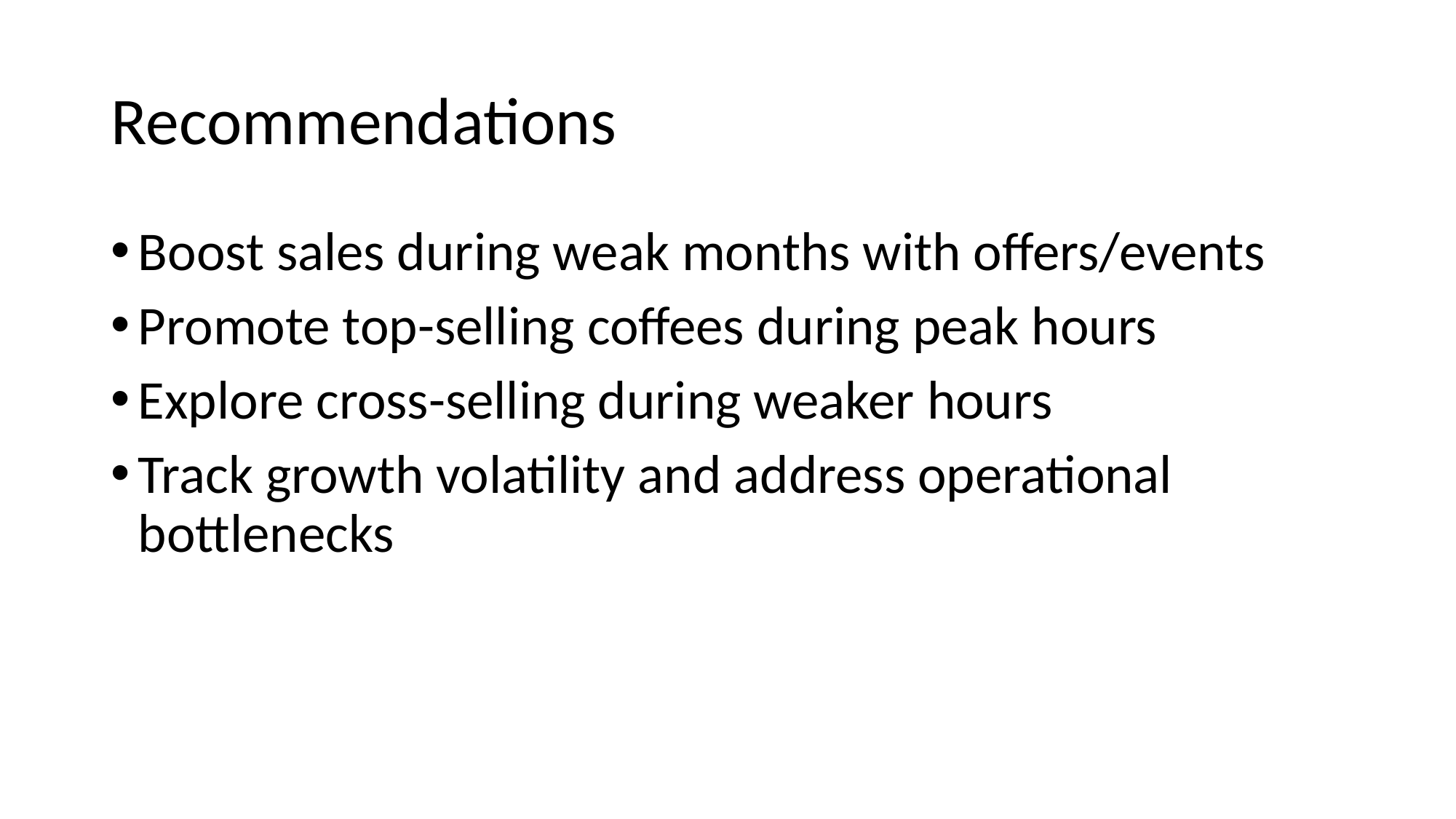

# Recommendations
Boost sales during weak months with offers/events
Promote top-selling coffees during peak hours
Explore cross-selling during weaker hours
Track growth volatility and address operational bottlenecks